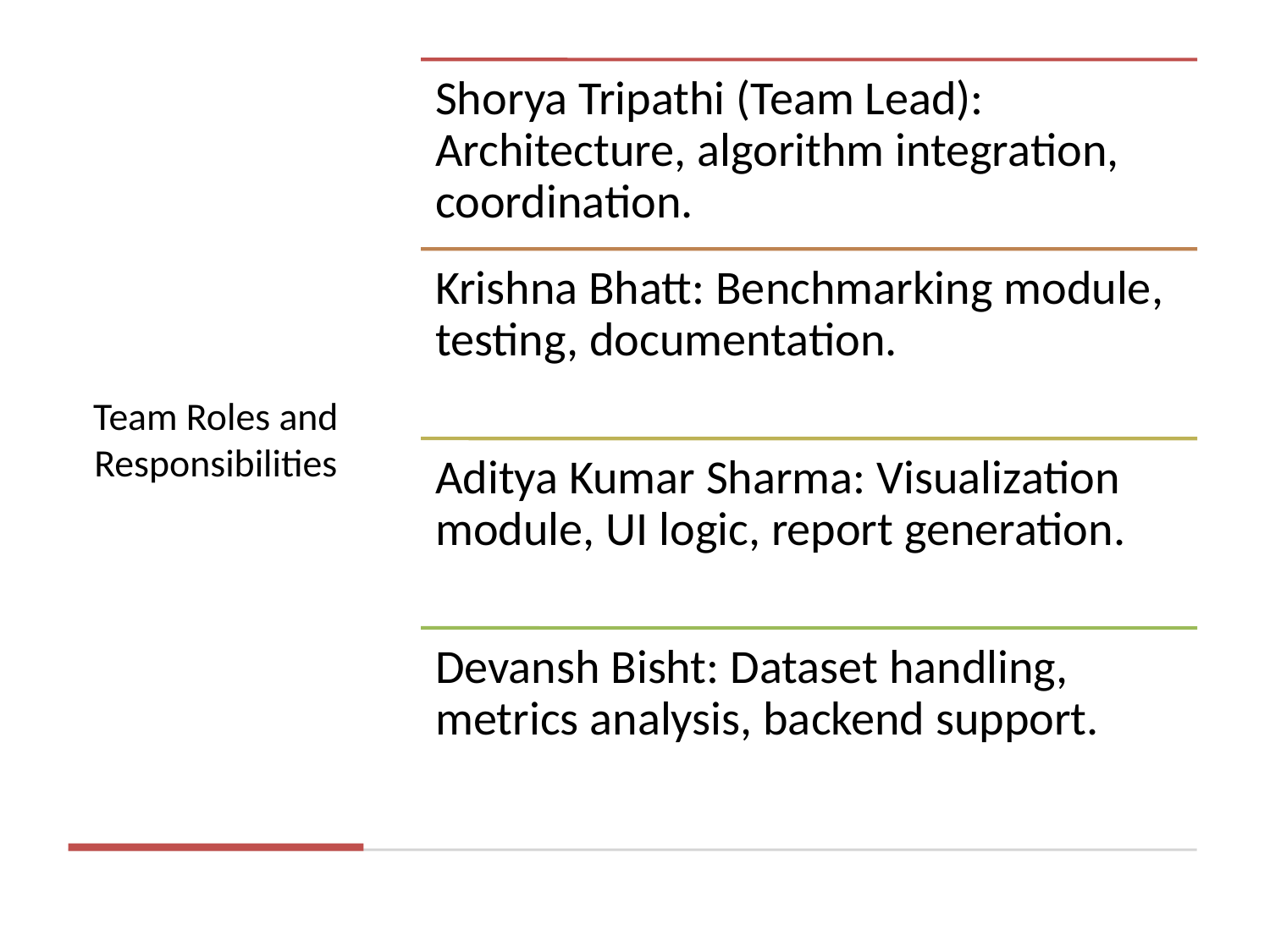

# Team Roles and Responsibilities
Shorya Tripathi (Team Lead): Architecture, algorithm integration, coordination.
Krishna Bhatt: Benchmarking module, testing, documentation.
Aditya Kumar Sharma: Visualization module, UI logic, report generation.
Devansh Bisht: Dataset handling, metrics analysis, backend support.